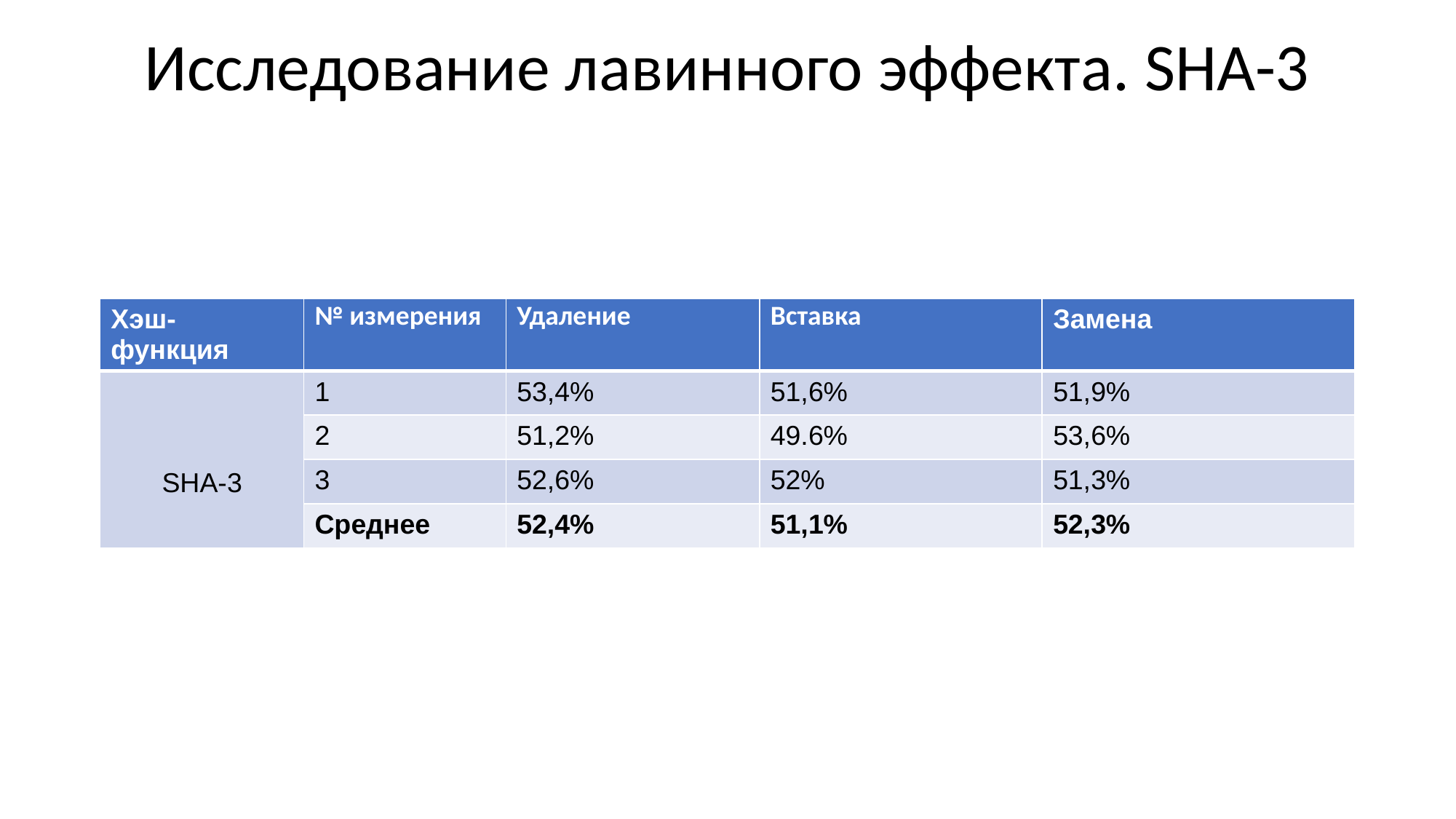

# Исследование лавинного эффекта. SHA-3
| Хэш-функция | № измерения | Удаление | Вставка | Замена |
| --- | --- | --- | --- | --- |
| SHA-3 | 1 | 53,4% | 51,6% | 51,9% |
|  | 2 | 51,2% | 49.6% | 53,6% |
|  | 3 | 52,6% | 52% | 51,3% |
|  | Среднее | 52,4% | 51,1% | 52,3% |